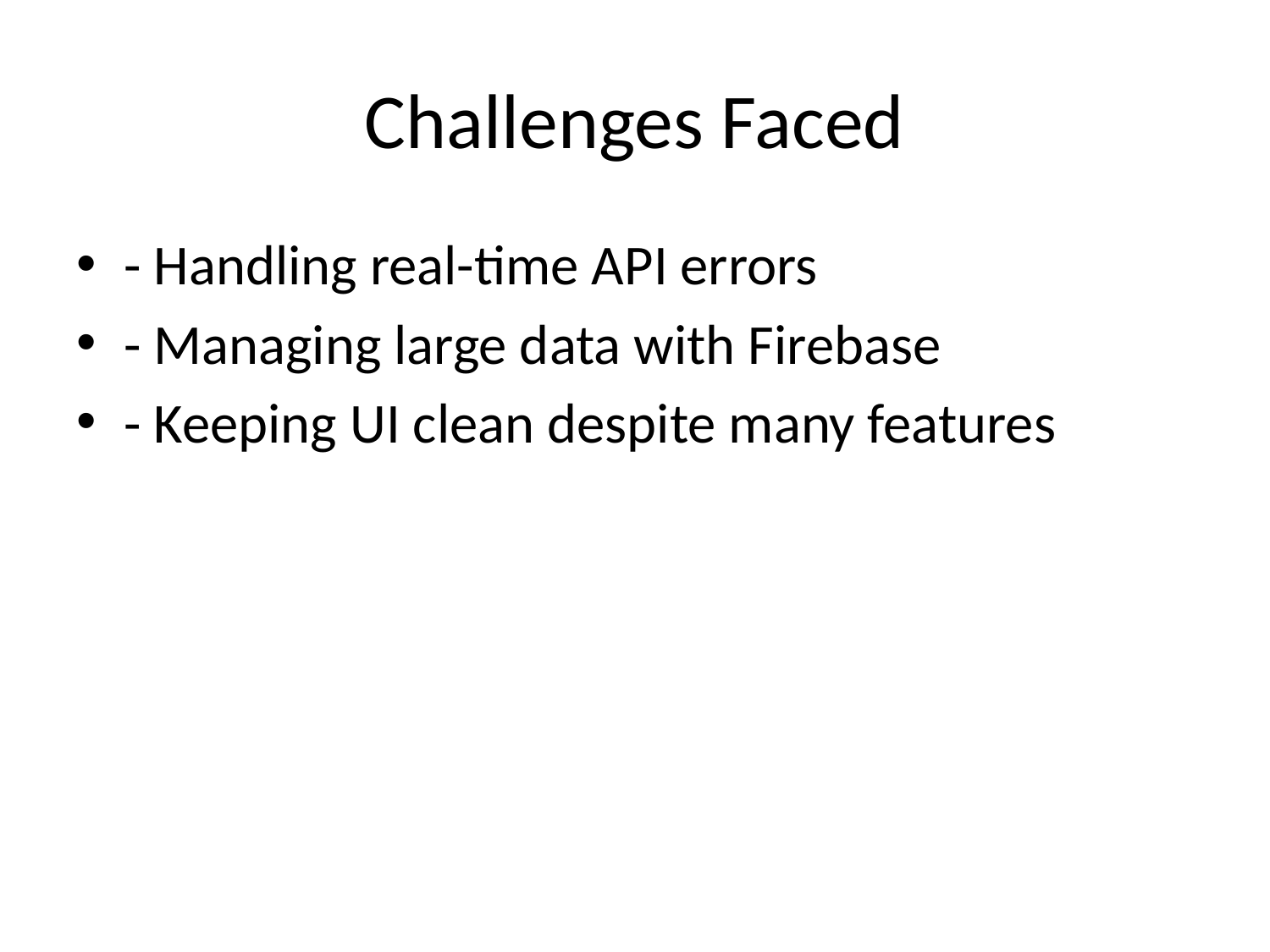

# Challenges Faced
- Handling real-time API errors
- Managing large data with Firebase
- Keeping UI clean despite many features